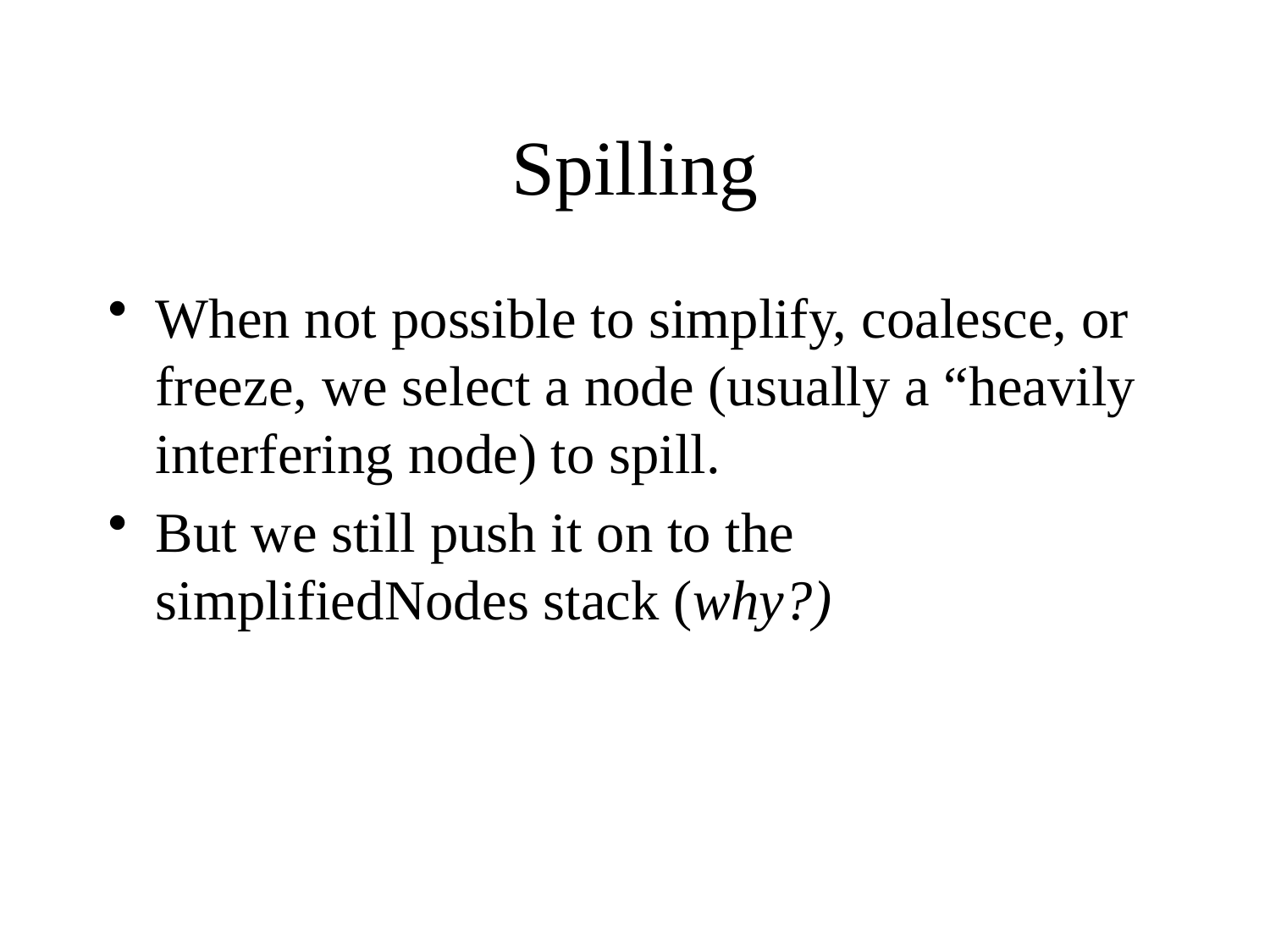

# Spilling
When not possible to simplify, coalesce, or freeze, we select a node (usually a “heavily interfering node) to spill.
But we still push it on to the simplifiedNodes stack (why?)